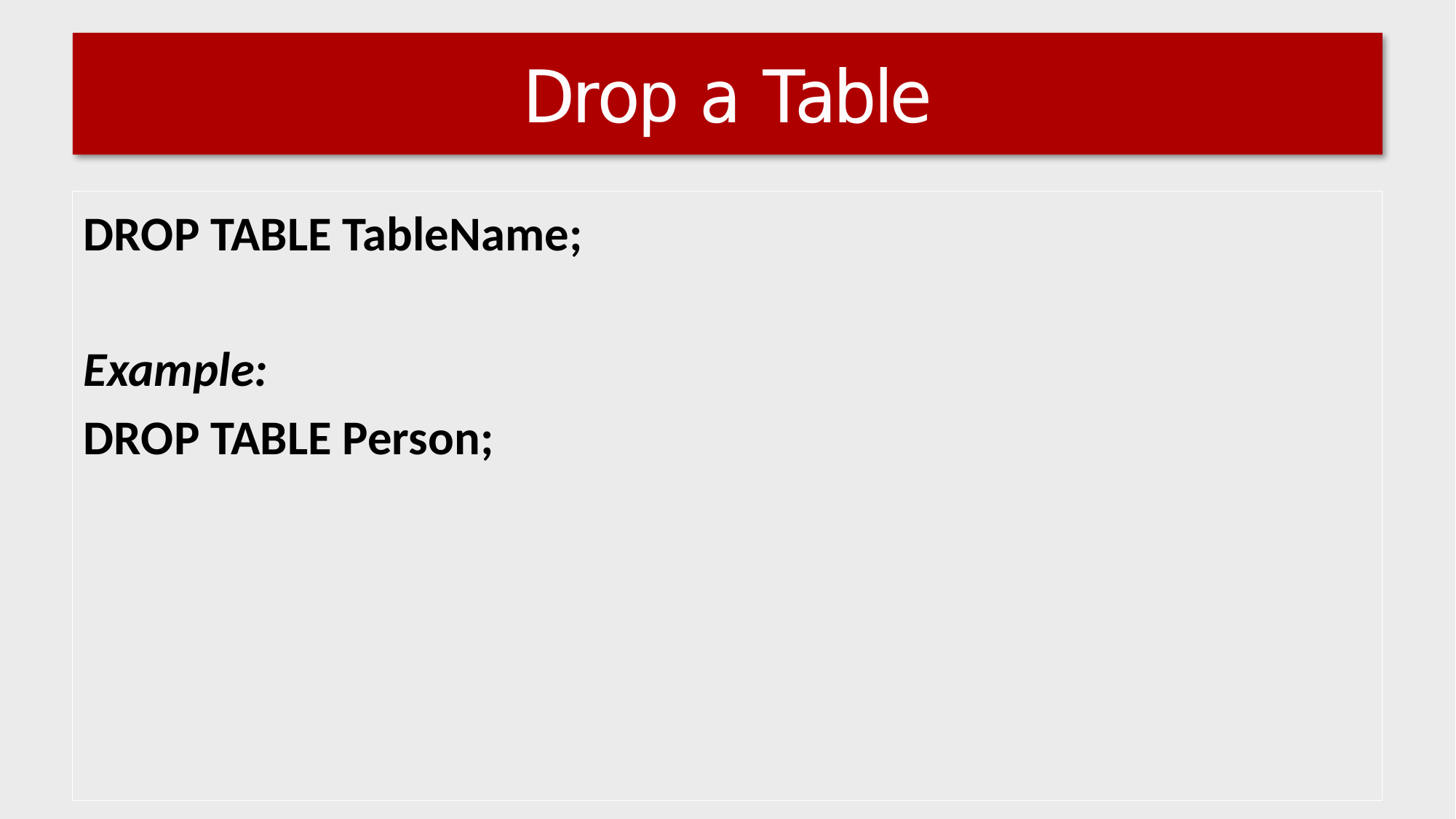

# Drop a Table
DROP TABLE TableName;

Example:
DROP TABLE Person;